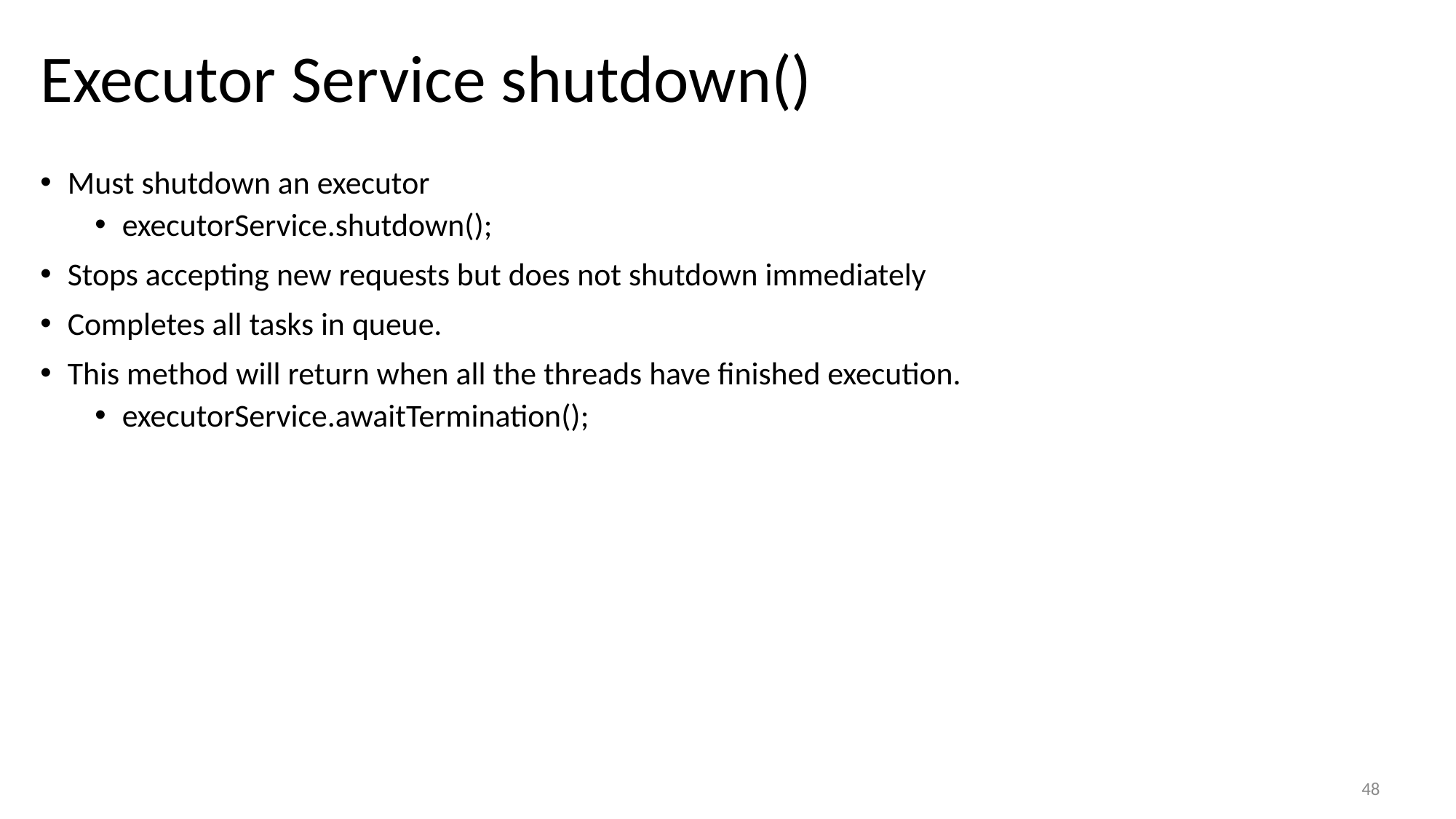

# Executor Service shutdown()
Must shutdown an executor
executorService.shutdown();
Stops accepting new requests but does not shutdown immediately
Completes all tasks in queue.
This method will return when all the threads have finished execution.
executorService.awaitTermination();